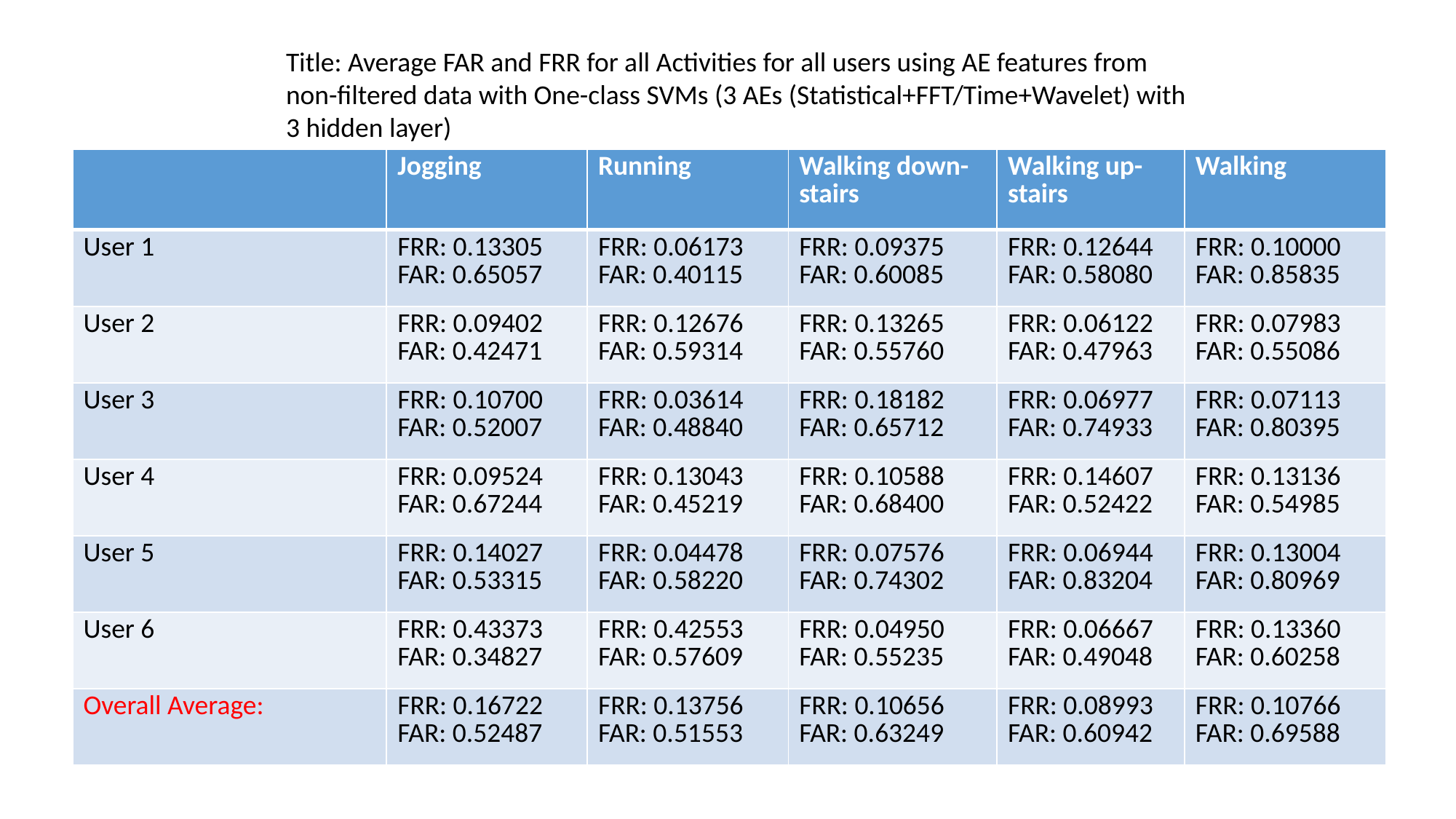

Title: Average FAR and FRR for all Activities for all users using AE features from non-filtered data with One-class SVMs (3 AEs (Statistical+FFT/Time+Wavelet) with 3 hidden layer)
|  | Jogging | Running | Walking down-stairs | Walking up-stairs | Walking |
| --- | --- | --- | --- | --- | --- |
| User 1 | FRR: 0.13305 FAR: 0.65057 | FRR: 0.06173 FAR: 0.40115 | FRR: 0.09375 FAR: 0.60085 | FRR: 0.12644 FAR: 0.58080 | FRR: 0.10000 FAR: 0.85835 |
| User 2 | FRR: 0.09402 FAR: 0.42471 | FRR: 0.12676 FAR: 0.59314 | FRR: 0.13265 FAR: 0.55760 | FRR: 0.06122 FAR: 0.47963 | FRR: 0.07983 FAR: 0.55086 |
| User 3 | FRR: 0.10700 FAR: 0.52007 | FRR: 0.03614 FAR: 0.48840 | FRR: 0.18182 FAR: 0.65712 | FRR: 0.06977 FAR: 0.74933 | FRR: 0.07113 FAR: 0.80395 |
| User 4 | FRR: 0.09524 FAR: 0.67244 | FRR: 0.13043 FAR: 0.45219 | FRR: 0.10588 FAR: 0.68400 | FRR: 0.14607 FAR: 0.52422 | FRR: 0.13136 FAR: 0.54985 |
| User 5 | FRR: 0.14027 FAR: 0.53315 | FRR: 0.04478 FAR: 0.58220 | FRR: 0.07576 FAR: 0.74302 | FRR: 0.06944 FAR: 0.83204 | FRR: 0.13004 FAR: 0.80969 |
| User 6 | FRR: 0.43373 FAR: 0.34827 | FRR: 0.42553 FAR: 0.57609 | FRR: 0.04950 FAR: 0.55235 | FRR: 0.06667 FAR: 0.49048 | FRR: 0.13360 FAR: 0.60258 |
| Overall Average: | FRR: 0.16722 FAR: 0.52487 | FRR: 0.13756 FAR: 0.51553 | FRR: 0.10656 FAR: 0.63249 | FRR: 0.08993 FAR: 0.60942 | FRR: 0.10766 FAR: 0.69588 |